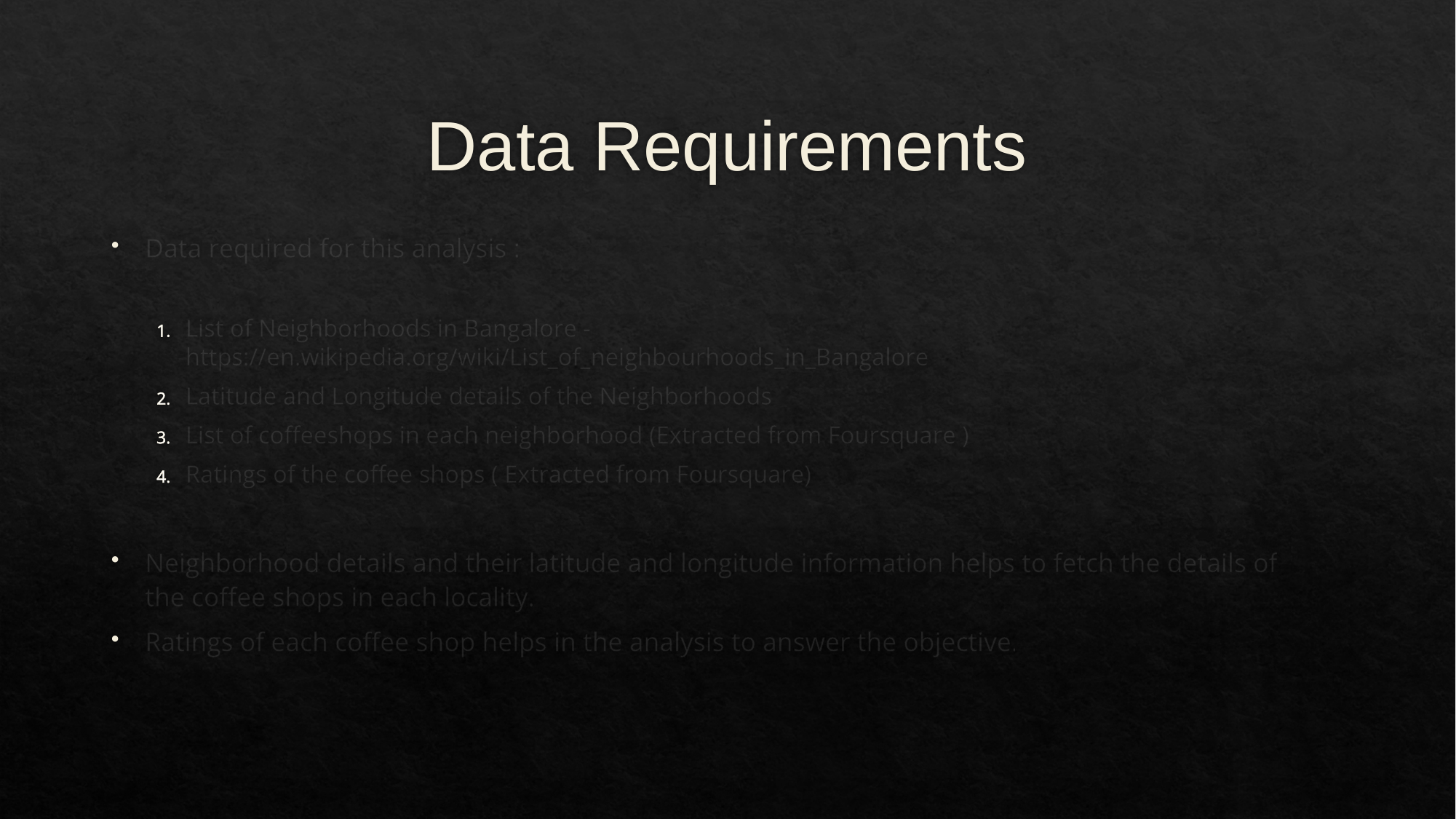

# Data Requirements
Data required for this analysis :

List of Neighborhoods in Bangalore - https://en.wikipedia.org/wiki/List_of_neighbourhoods_in_Bangalore
Latitude and Longitude details of the Neighborhoods
List of coffeeshops in each neighborhood (Extracted from Foursquare )
Ratings of the coffee shops ( Extracted from Foursquare)

Neighborhood details and their latitude and longitude information helps to fetch the details of the coffee shops in each locality.
Ratings of each coffee shop helps in the analysis to answer the objective.